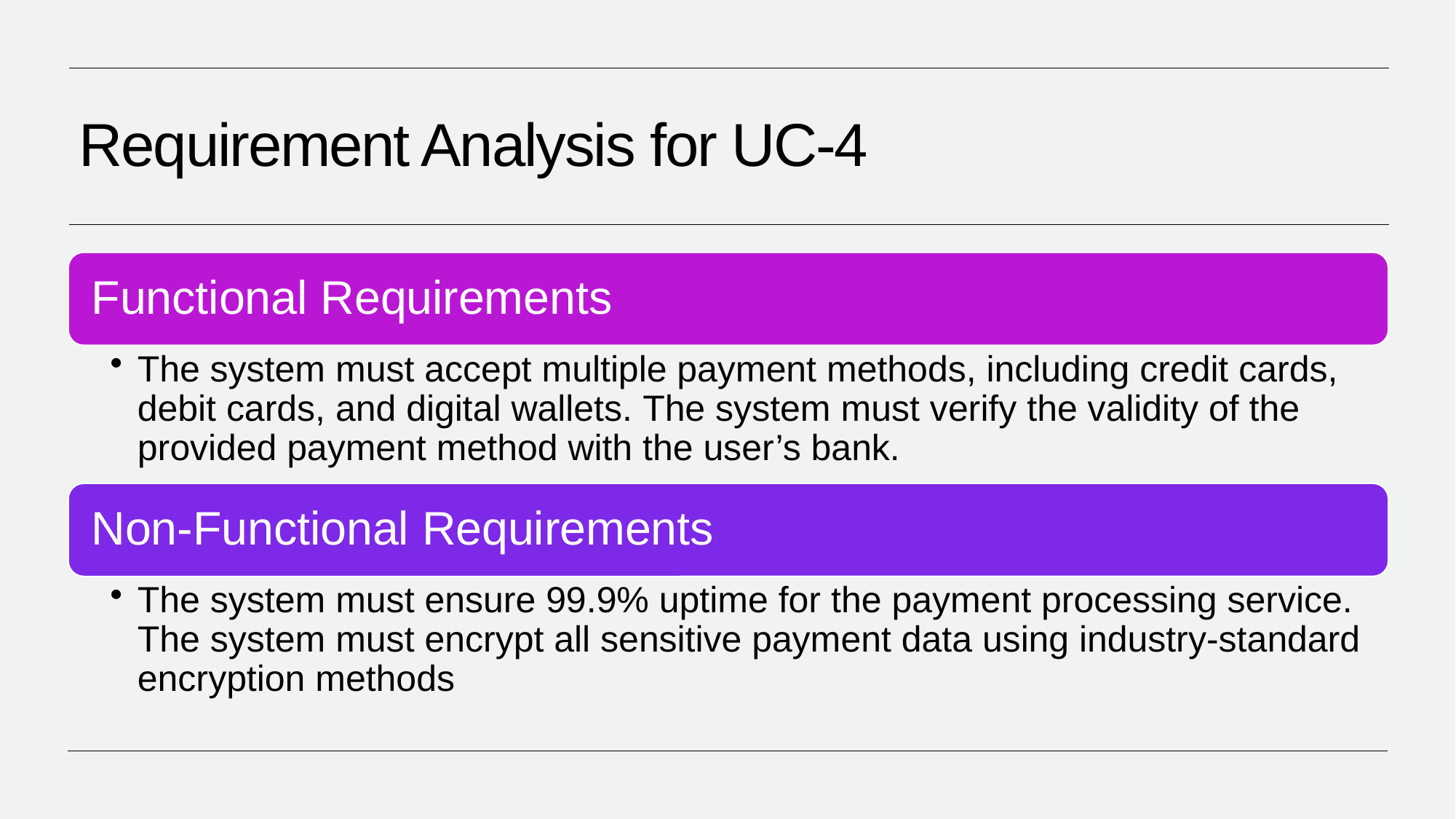

# Requirement Analysis for UC-4
Functional Requirements
The system must accept multiple payment methods, including credit cards, debit cards, and digital wallets. The system must verify the validity of the provided payment method with the user’s bank.
Non-Functional Requirements
The system must ensure 99.9% uptime for the payment processing service. The system must encrypt all sensitive payment data using industry-standard encryption methods